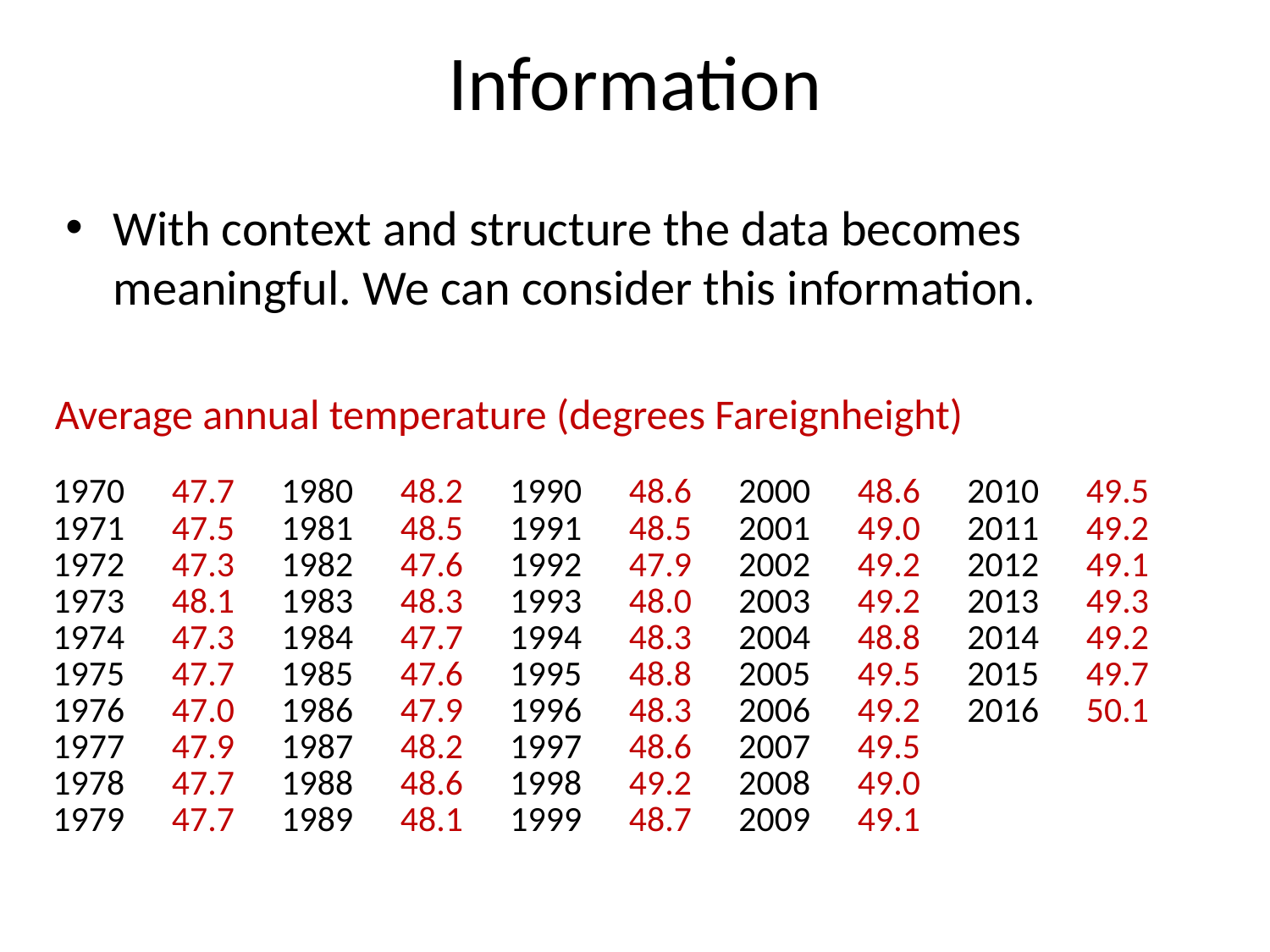

# Information
With context and structure the data becomes meaningful. We can consider this information.
Average annual temperature (degrees Fareignheight)
| 1970 | 47.7 | 1980 | 48.2 | 1990 | 48.6 | 2000 | 48.6 | 2010 | 49.5 |
| --- | --- | --- | --- | --- | --- | --- | --- | --- | --- |
| 1971 | 47.5 | 1981 | 48.5 | 1991 | 48.5 | 2001 | 49.0 | 2011 | 49.2 |
| 1972 | 47.3 | 1982 | 47.6 | 1992 | 47.9 | 2002 | 49.2 | 2012 | 49.1 |
| 1973 | 48.1 | 1983 | 48.3 | 1993 | 48.0 | 2003 | 49.2 | 2013 | 49.3 |
| 1974 | 47.3 | 1984 | 47.7 | 1994 | 48.3 | 2004 | 48.8 | 2014 | 49.2 |
| 1975 | 47.7 | 1985 | 47.6 | 1995 | 48.8 | 2005 | 49.5 | 2015 | 49.7 |
| 1976 | 47.0 | 1986 | 47.9 | 1996 | 48.3 | 2006 | 49.2 | 2016 | 50.1 |
| 1977 | 47.9 | 1987 | 48.2 | 1997 | 48.6 | 2007 | 49.5 |  |  |
| 1978 | 47.7 | 1988 | 48.6 | 1998 | 49.2 | 2008 | 49.0 |  |  |
| 1979 | 47.7 | 1989 | 48.1 | 1999 | 48.7 | 2009 | 49.1 |  |  |